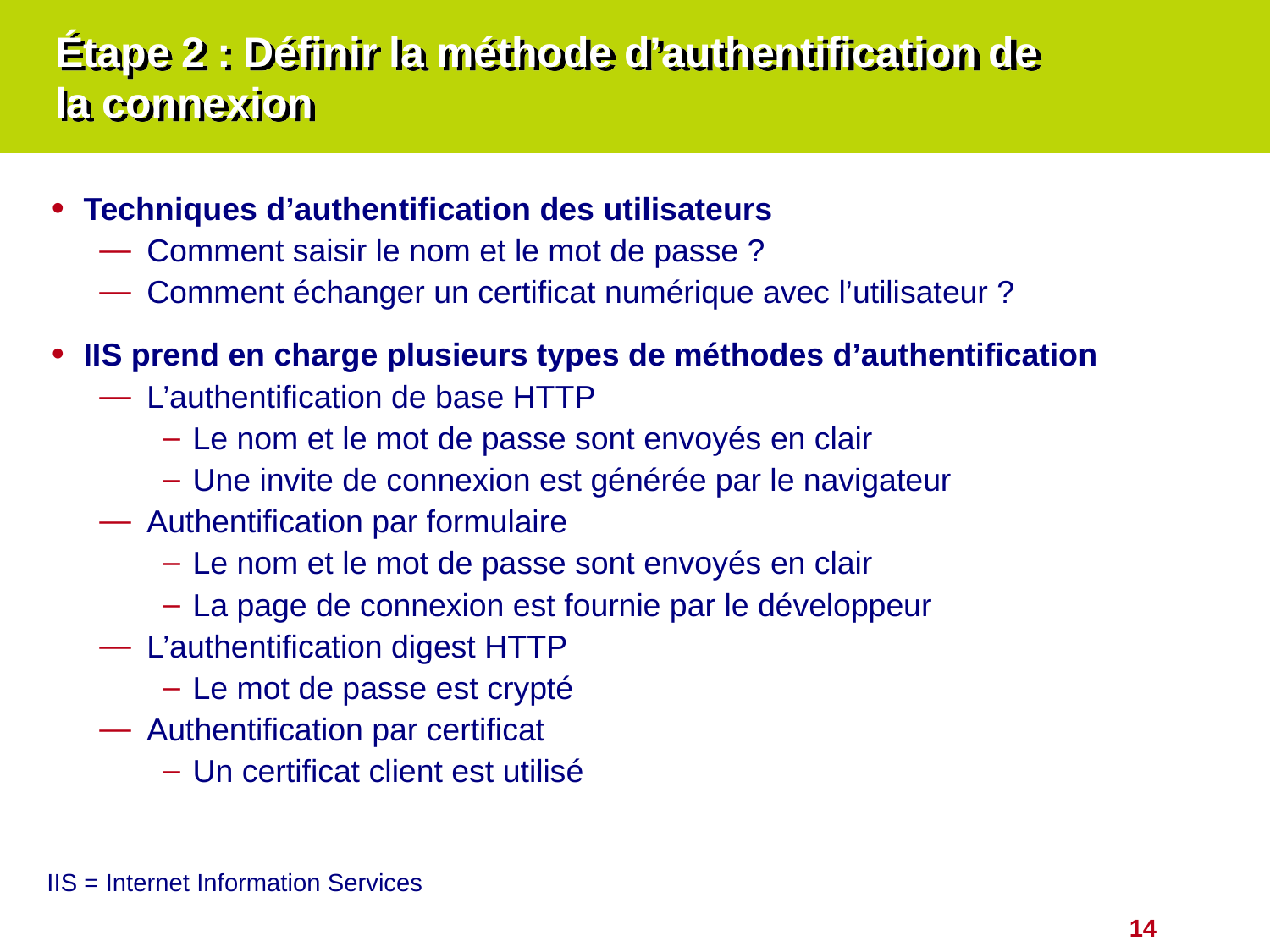

# Étape 2 : Définir la méthode d’authentification de la connexion
Techniques d’authentification des utilisateurs
Comment saisir le nom et le mot de passe ?
Comment échanger un certificat numérique avec l’utilisateur ?
IIS prend en charge plusieurs types de méthodes d’authentification
L’authentification de base HTTP
Le nom et le mot de passe sont envoyés en clair
Une invite de connexion est générée par le navigateur
Authentification par formulaire
Le nom et le mot de passe sont envoyés en clair
La page de connexion est fournie par le développeur
L’authentification digest HTTP
Le mot de passe est crypté
Authentification par certificat
Un certificat client est utilisé
IIS = Internet Information Services